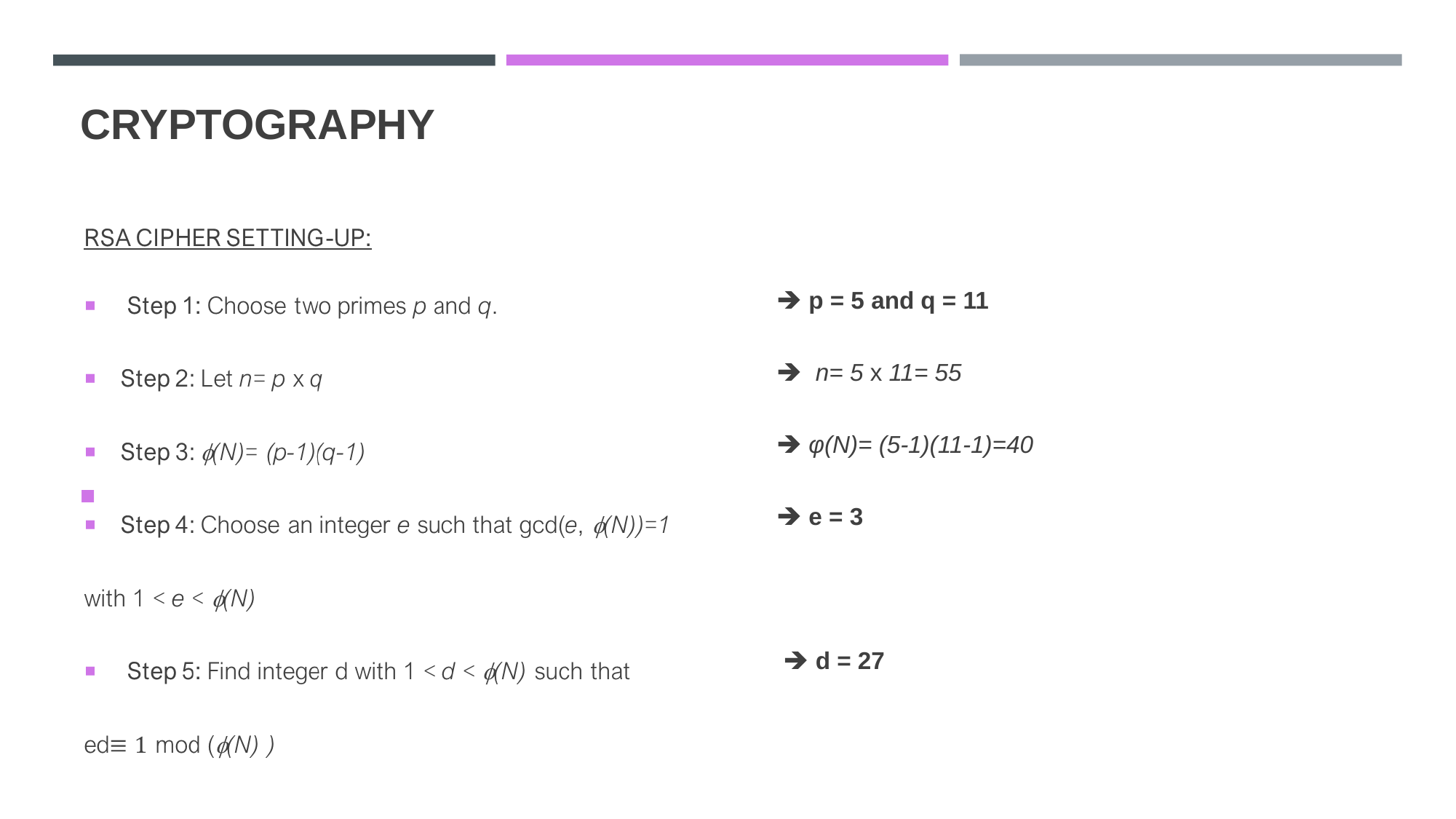

# CRYPTOGRAPHY

🡺 p = 5 and q = 11
🡺  n= 5 x 11= 55
🡺 φ(N)= (5-1)(11-1)=40
🡺 e = 3

 🡺 d = 27